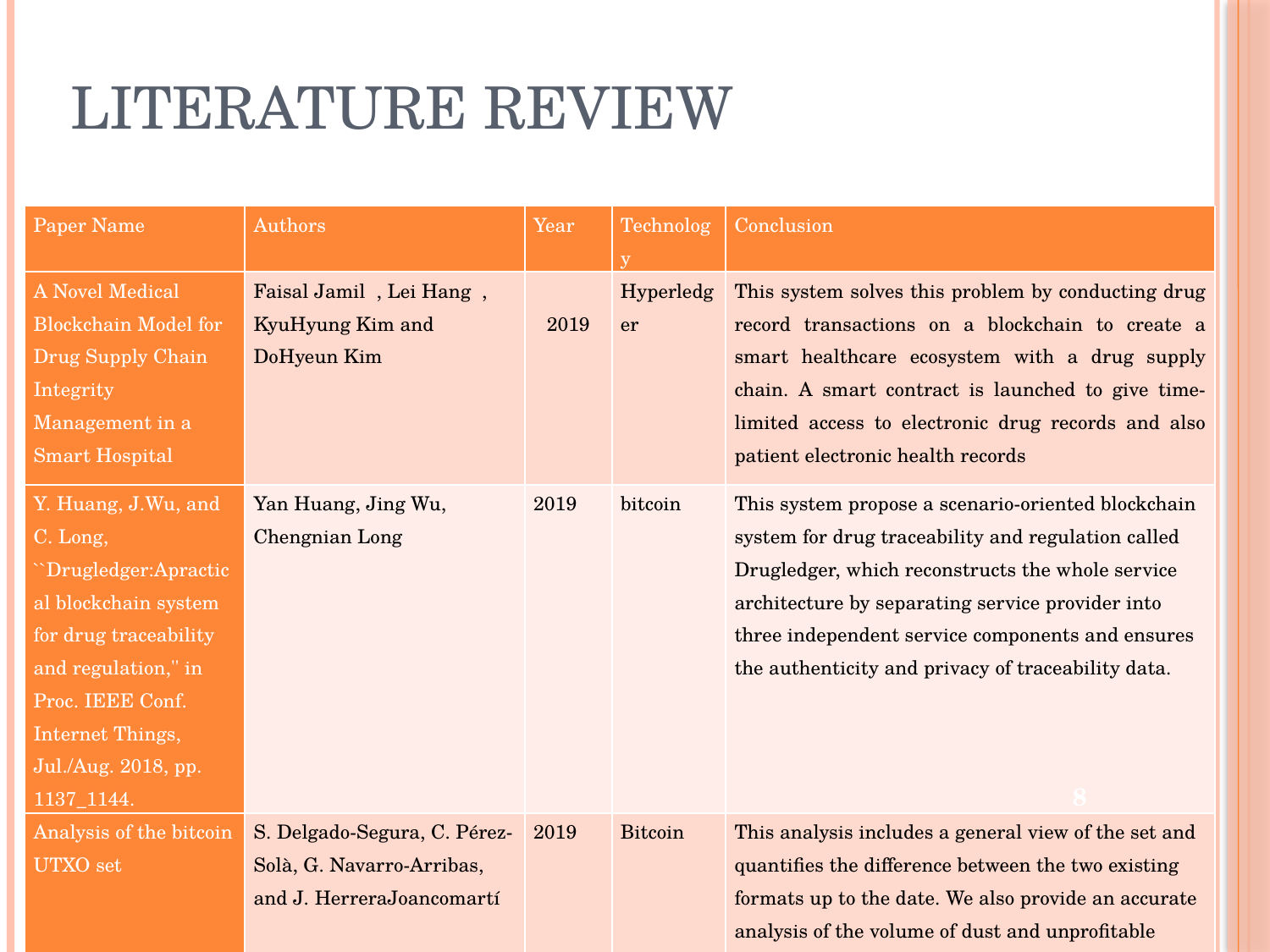

# Literature Review
| Paper Name | Authors | Year | Technology | Conclusion |
| --- | --- | --- | --- | --- |
| A Novel Medical Blockchain Model for Drug Supply Chain Integrity Management in a Smart Hospital | Faisal Jamil , Lei Hang , KyuHyung Kim and DoHyeun Kim | 2019 | Hyperledger | This system solves this problem by conducting drug record transactions on a blockchain to create a smart healthcare ecosystem with a drug supply chain. A smart contract is launched to give time-limited access to electronic drug records and also patient electronic health records |
| Y. Huang, J.Wu, and C. Long, ``Drugledger:Apractical blockchain system for drug traceability and regulation,'' in Proc. IEEE Conf. Internet Things, Jul./Aug. 2018, pp. 1137\_1144. | Yan Huang, Jing Wu, Chengnian Long | 2019 | bitcoin | This system propose a scenario-oriented blockchain system for drug traceability and regulation called Drugledger, which reconstructs the whole service architecture by separating service provider into three independent service components and ensures the authenticity and privacy of traceability data. |
| Analysis of the bitcoin UTXO set | S. Delgado-Segura, C. Pérez-Solà, G. Navarro-Arribas, and J. HerreraJoancomartí | 2019 | Bitcoin | This analysis includes a general view of the set and quantifies the difference between the two existing formats up to the date. We also provide an accurate analysis of the volume of dust and unprofitable outputs included in the set, the distribution of the block height in which the outputs where included, and the use of non-standard outputs. |

8